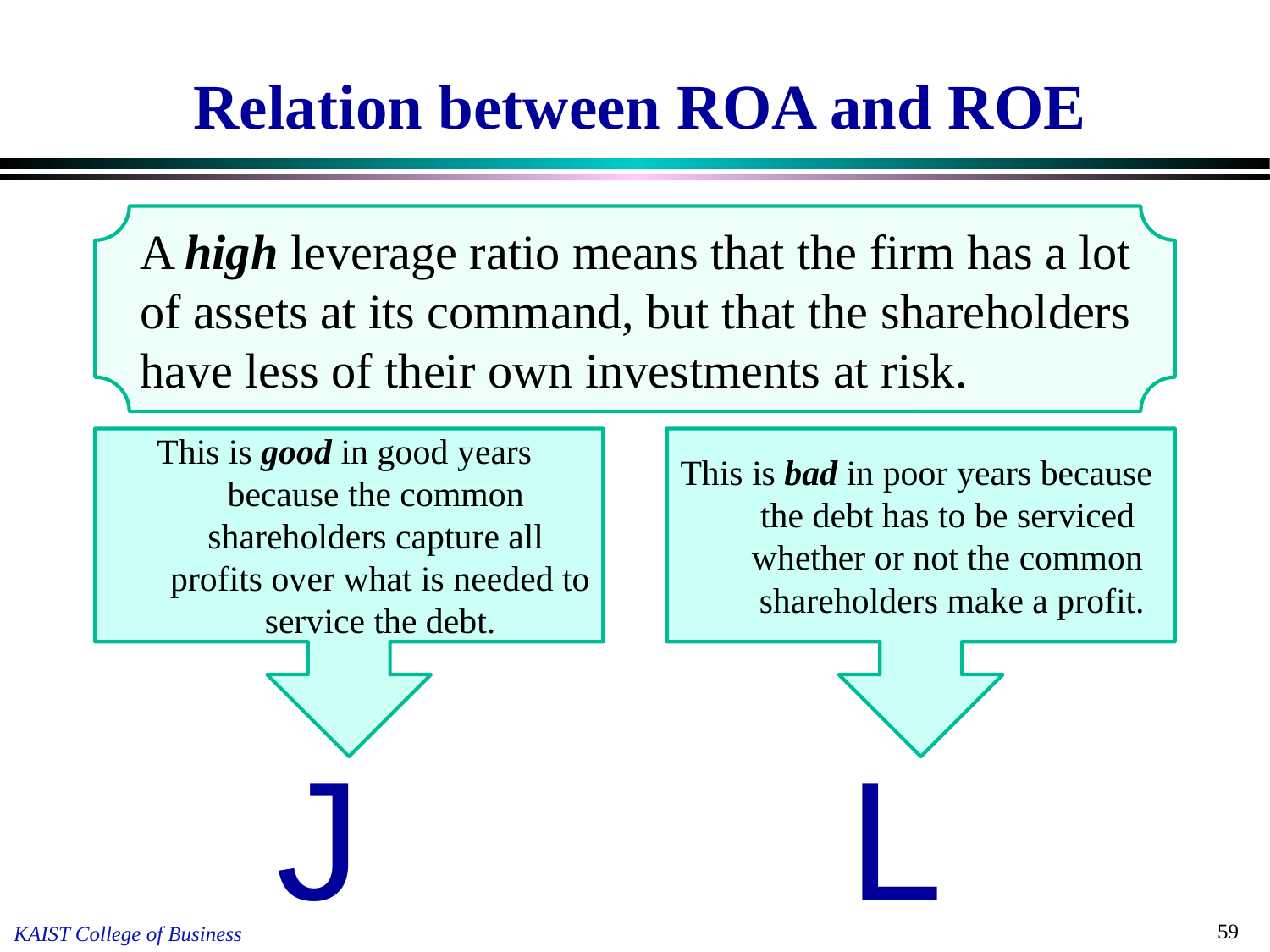

# Relation between ROA and ROE
A high leverage ratio means that the firm has a lot of assets at its command, but that the shareholders have less of their own investments at risk.
This is good in good years
because the common
shareholders capture all
profits over what is needed to service the debt.
This is bad in poor years because
the debt has to be serviced
whether or not the common
shareholders make a profit.
J
L